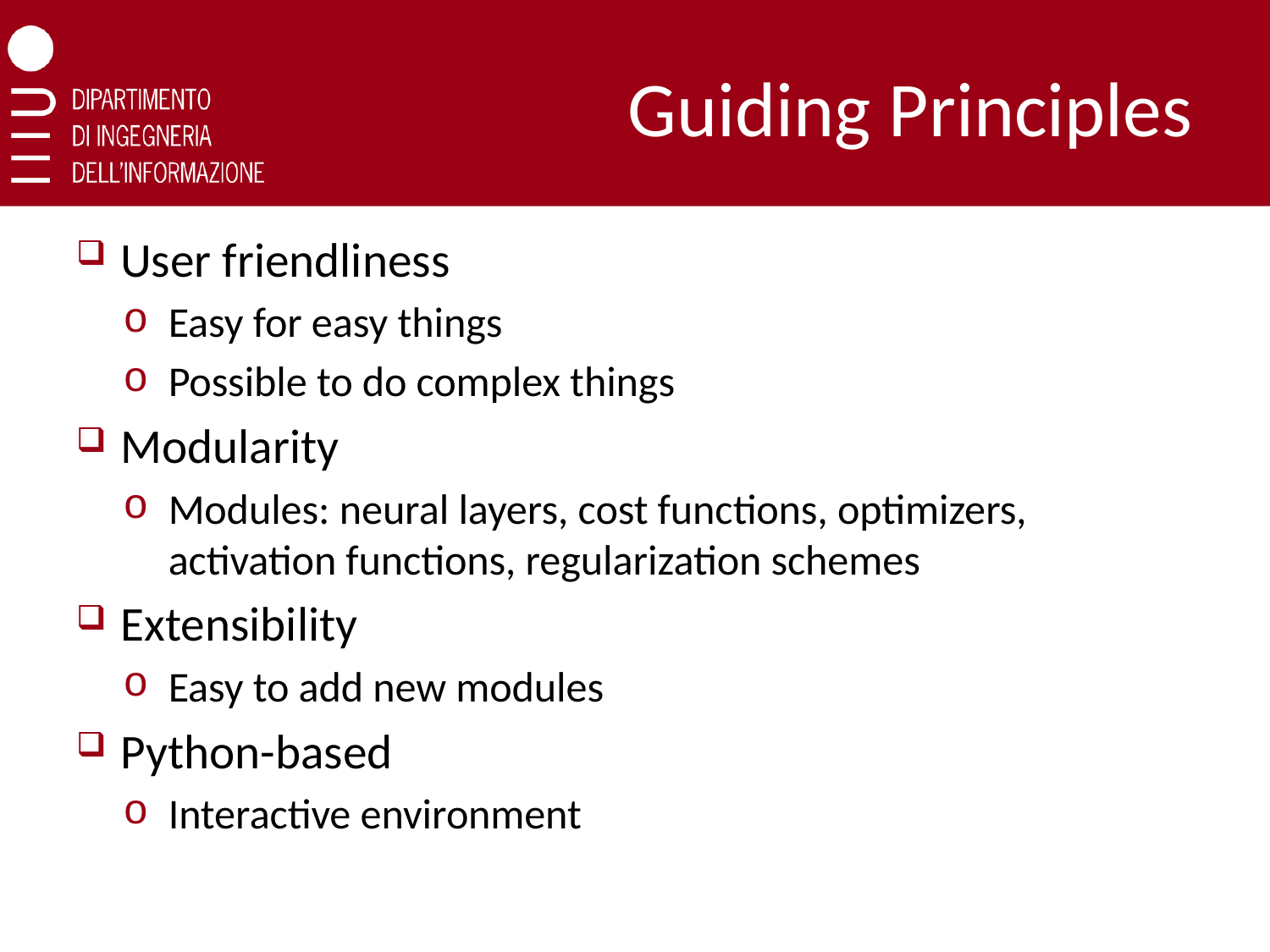

# Guiding Principles
User friendliness
Easy for easy things
Possible to do complex things
Modularity
Modules: neural layers, cost functions, optimizers, activation functions, regularization schemes
Extensibility
Easy to add new modules
Python-based
Interactive environment